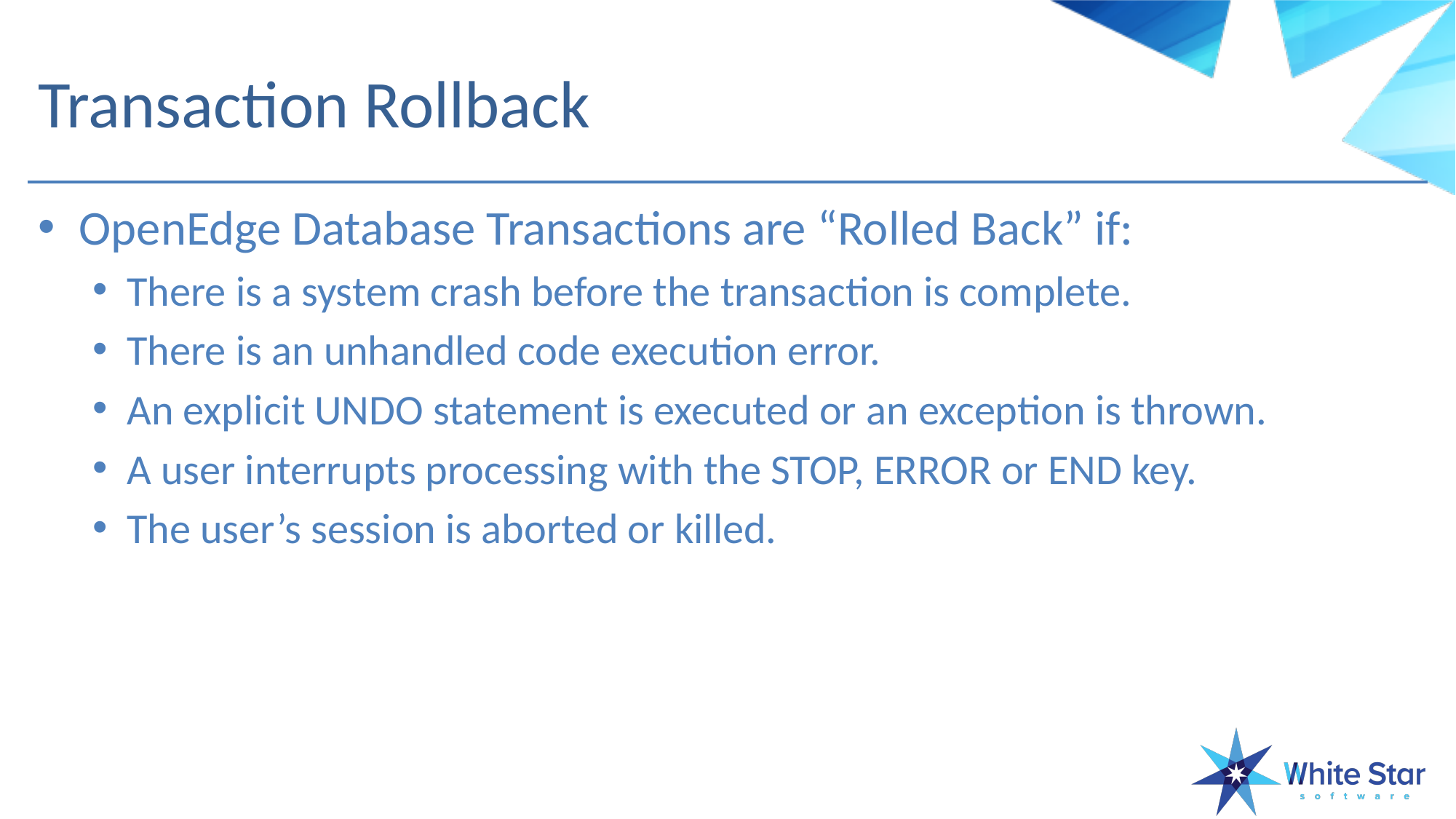

# Transaction Rollback
OpenEdge Database Transactions are “Rolled Back” if:
There is a system crash before the transaction is complete.
There is an unhandled code execution error.
An explicit UNDO statement is executed or an exception is thrown.
A user interrupts processing with the STOP, ERROR or END key.
The user’s session is aborted or killed.